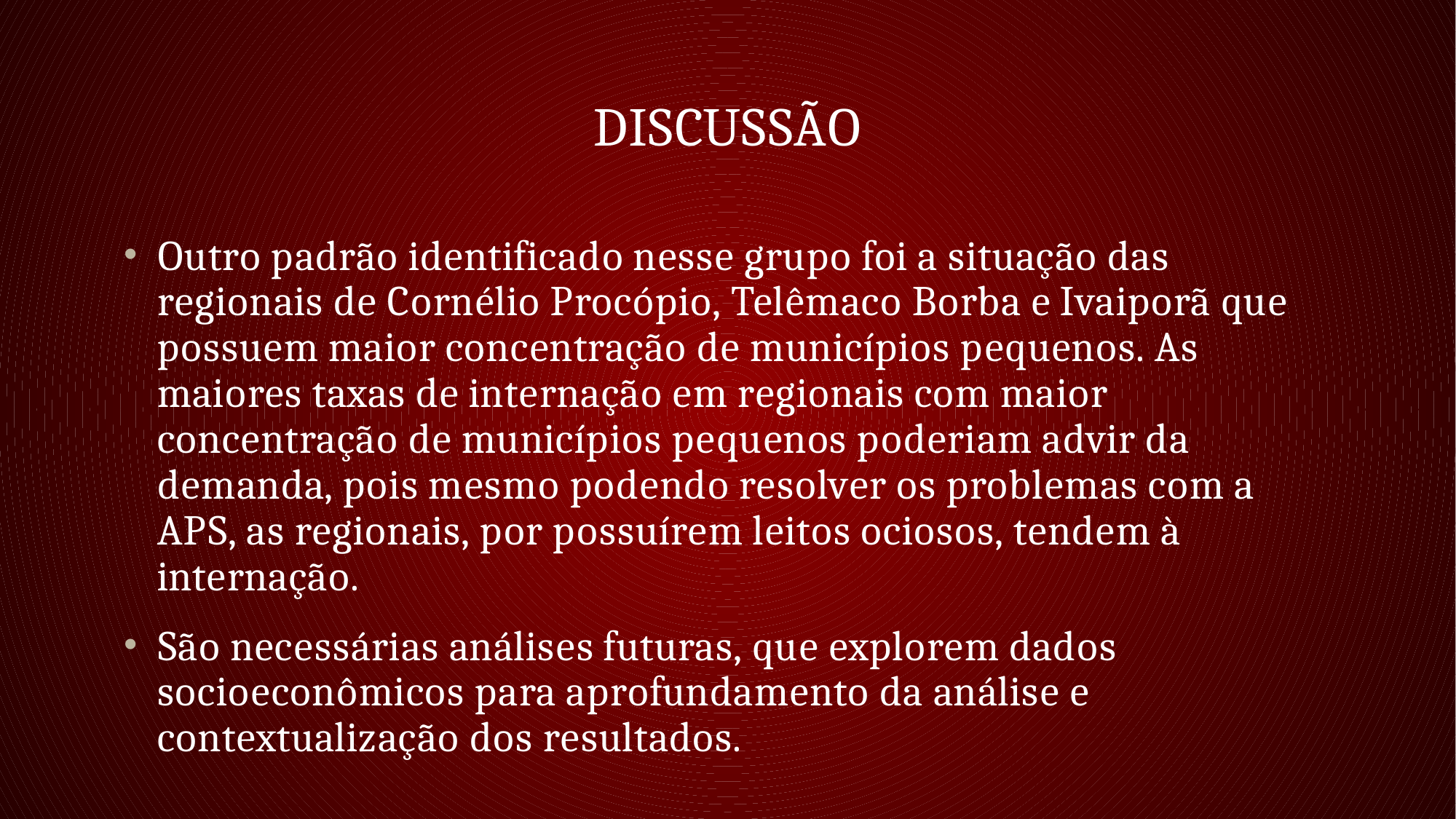

# DISCUSSÃO
Outro padrão identificado nesse grupo foi a situação das regionais de Cornélio Procópio, Telêmaco Borba e Ivaiporã que possuem maior concentração de municípios pequenos. As maiores taxas de internação em regionais com maior concentração de municípios pequenos poderiam advir da demanda, pois mesmo podendo resolver os problemas com a APS, as regionais, por possuírem leitos ociosos, tendem à internação.
São necessárias análises futuras, que explorem dados socioeconômicos para aprofundamento da análise e contextualização dos resultados.